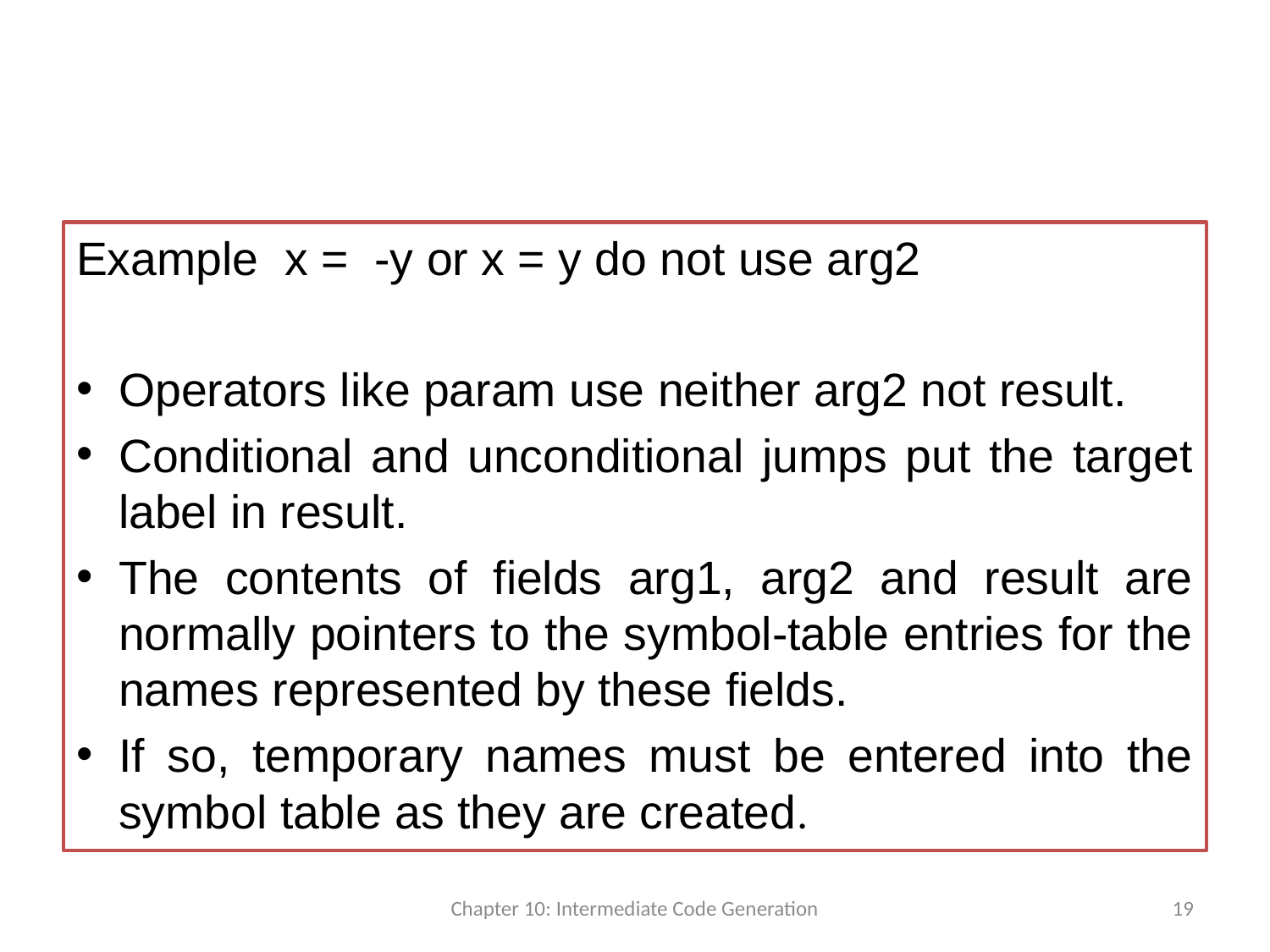

#
Example  x =  -y or x = y do not use arg2

Operators like param use neither arg2 not result.
Conditional and unconditional jumps put the target label in result.
The contents of fields arg1, arg2 and result are normally pointers to the symbol-table entries for the names represented by these fields.
If so, temporary names must be entered into the symbol table as they are created.
Chapter 10: Intermediate Code Generation
19